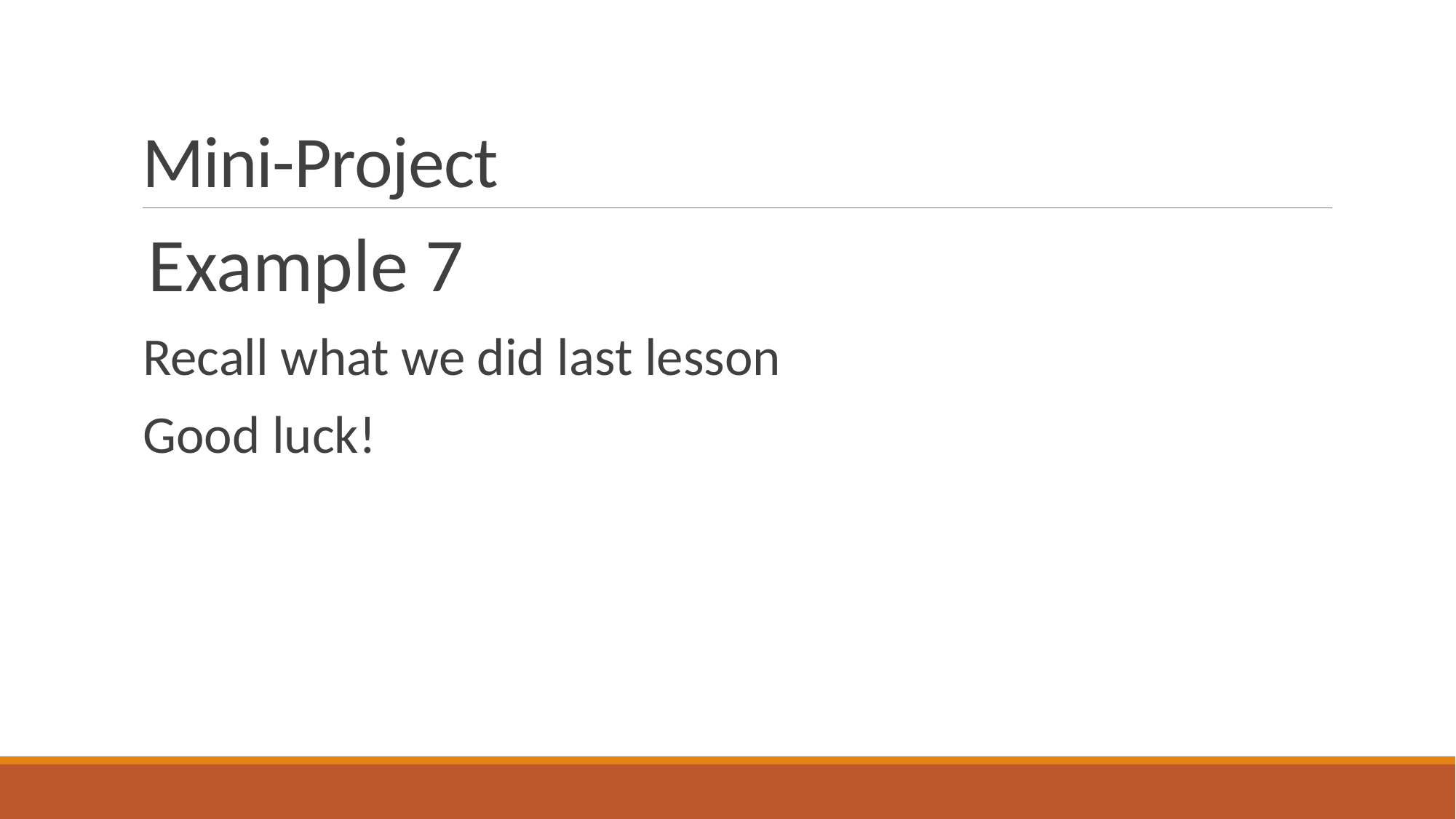

# Mini-Project
Example 7
Recall what we did last lesson
Good luck!